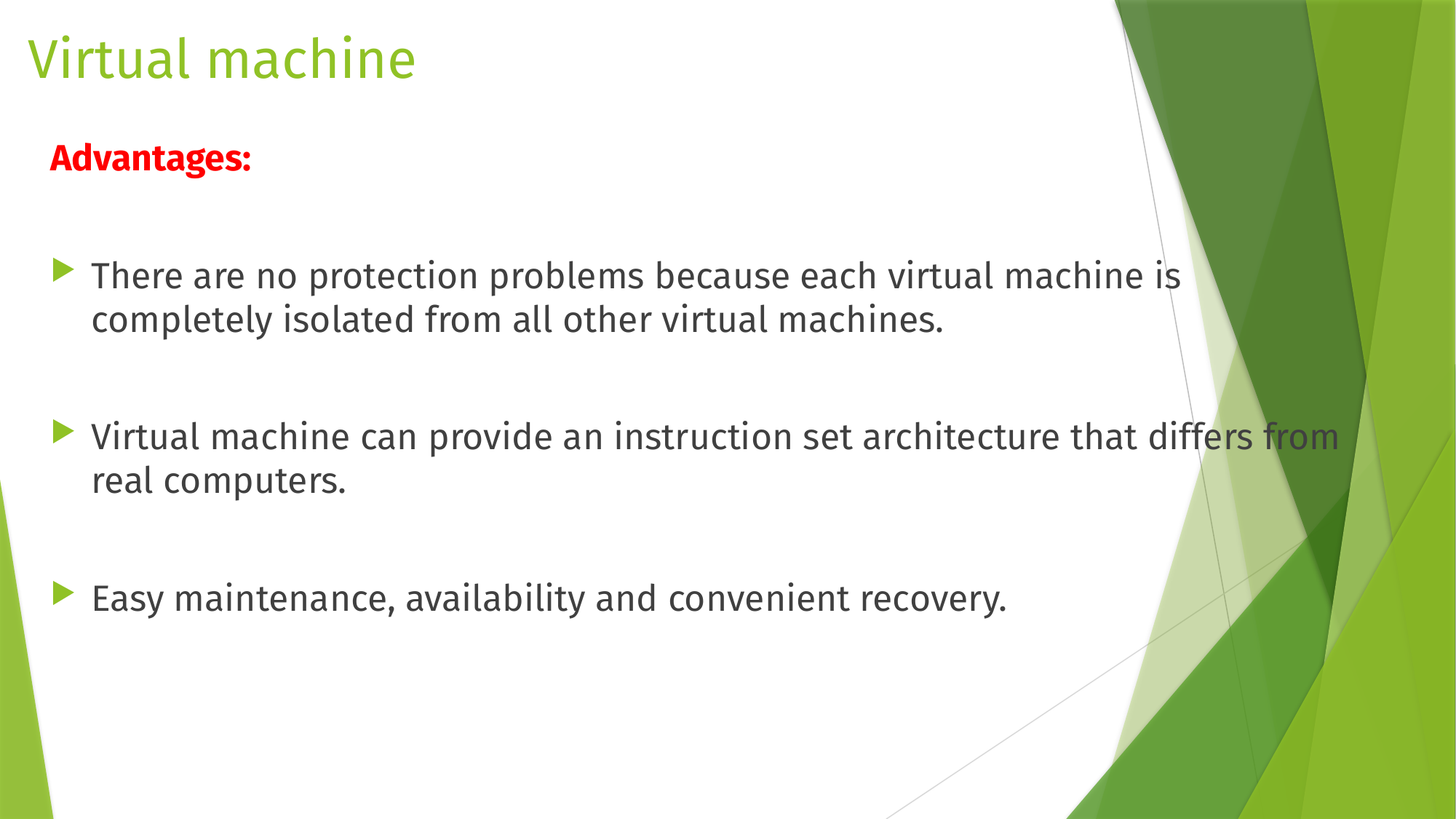

# Virtual machine
Advantages:

There are no protection problems because each virtual machine is completely isolated from all other virtual machines.

Virtual machine can provide an instruction set architecture that differs from real computers.

Easy maintenance, availability and convenient recovery.